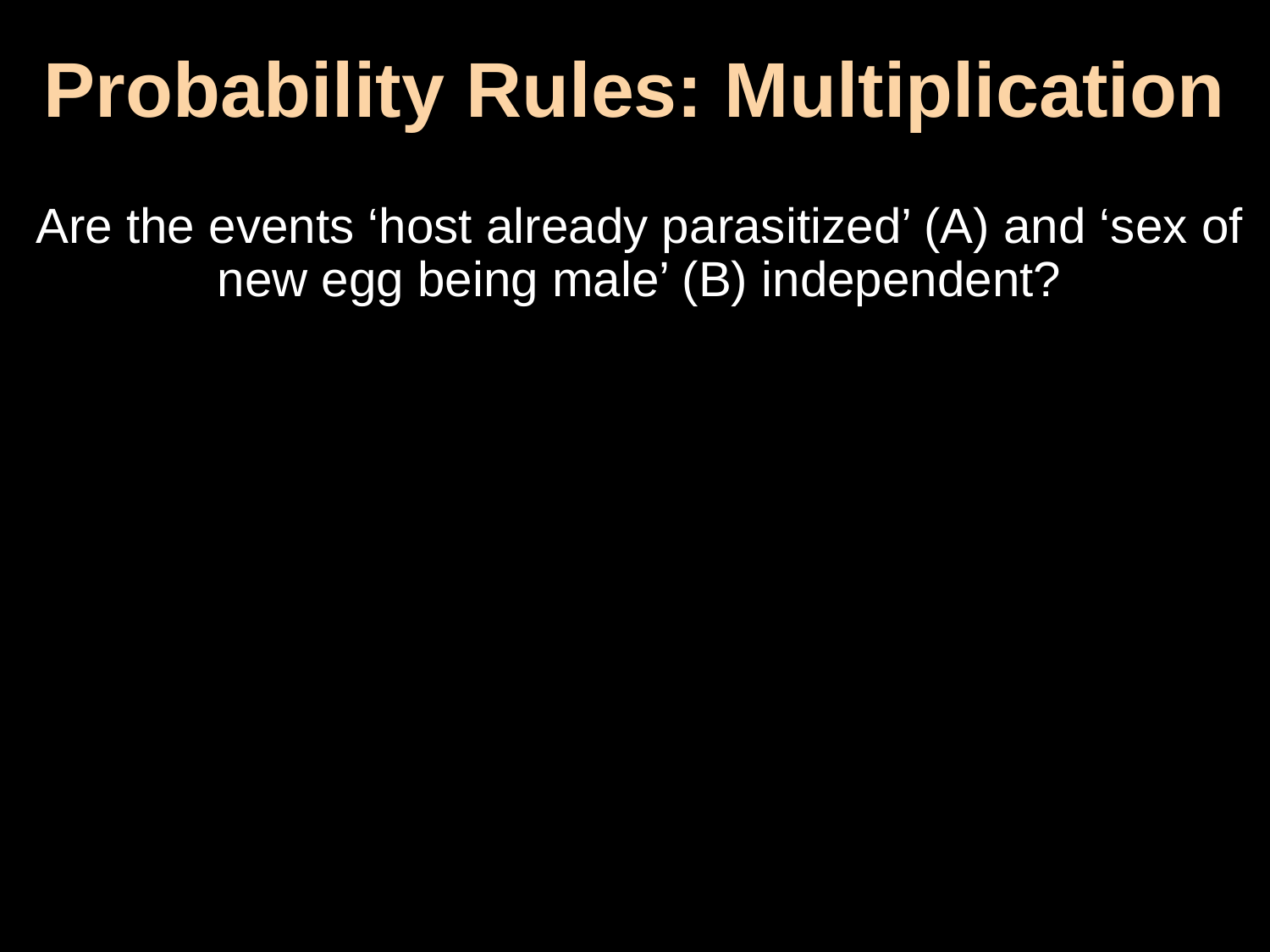

# Probability Rules: Multiplication
Are the events ‘host already parasitized’ (A) and ‘sex of new egg being male’ (B) independent?